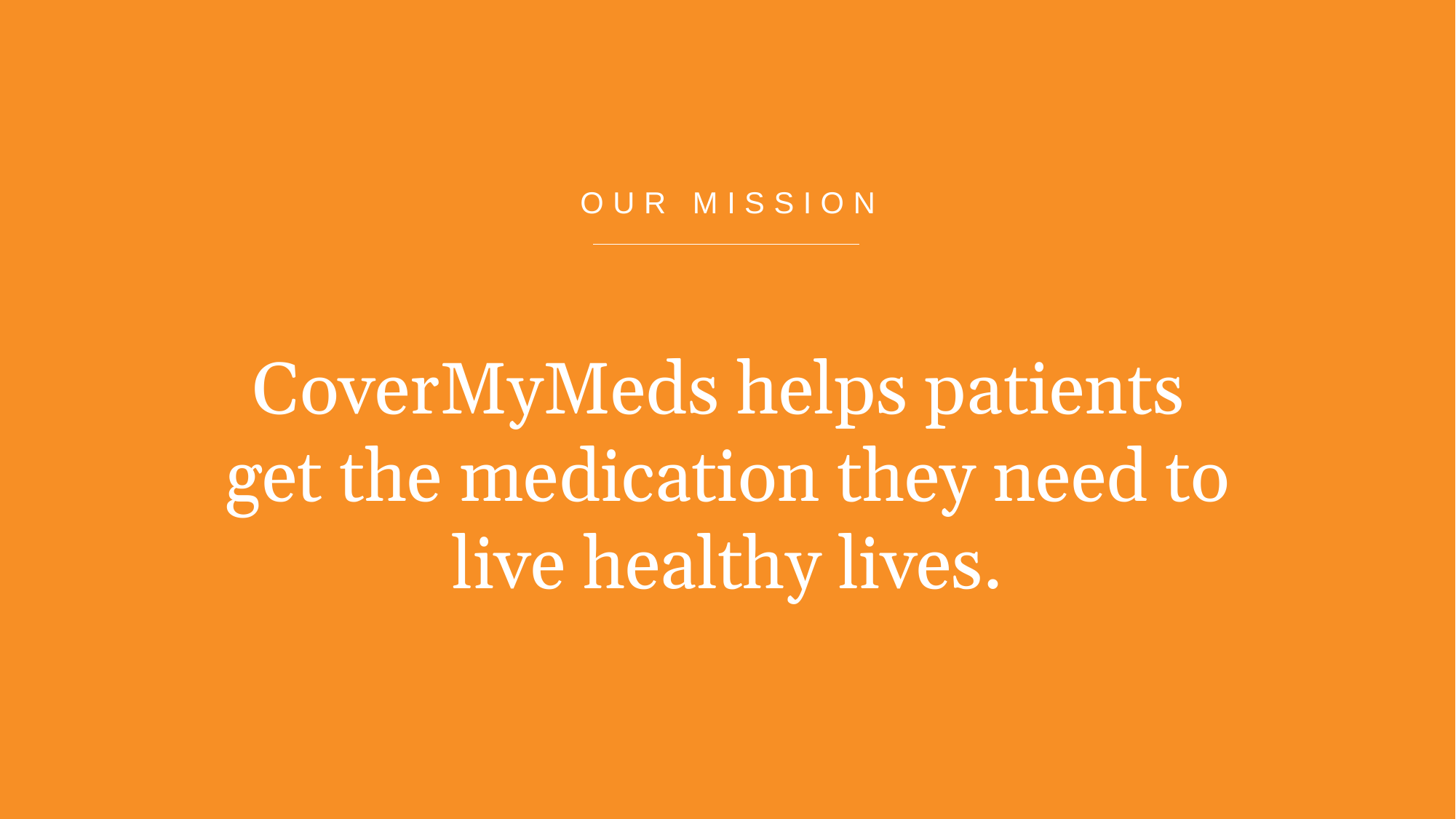

OUR MISSION
# CoverMyMeds helps patients get the medication they need to live healthy lives.